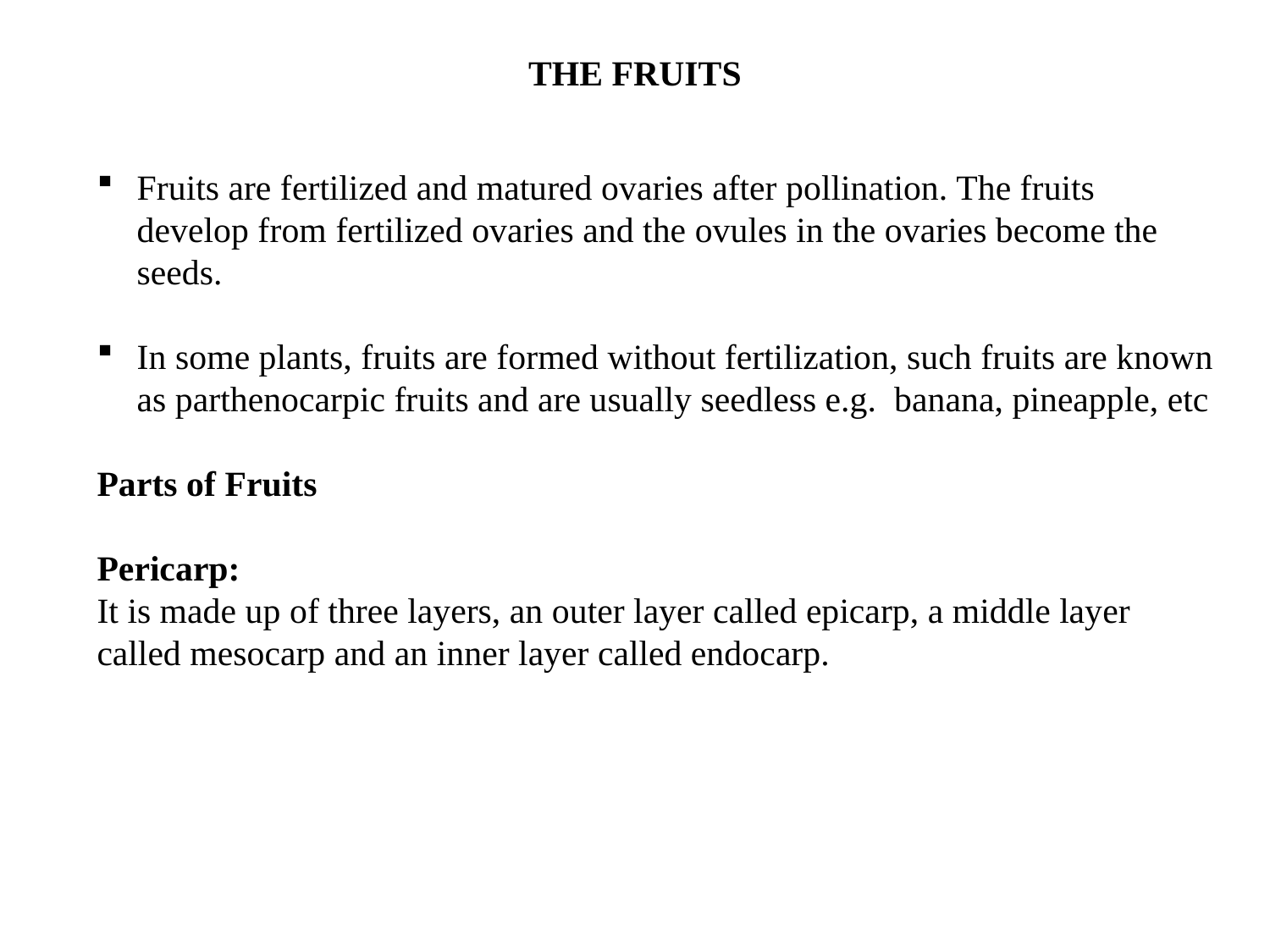

# THE FRUITS
Fruits are fertilized and matured ovaries after pollination. The fruits develop from fertilized ovaries and the ovules in the ovaries become the seeds.

In some plants, fruits are formed without fertilization, such fruits are known as parthenocarpic fruits and are usually seedless e.g.  banana, pineapple, etc

Parts of Fruits

Pericarp:
It is made up of three layers, an outer layer called epicarp, a middle layer called mesocarp and an inner layer called endocarp.